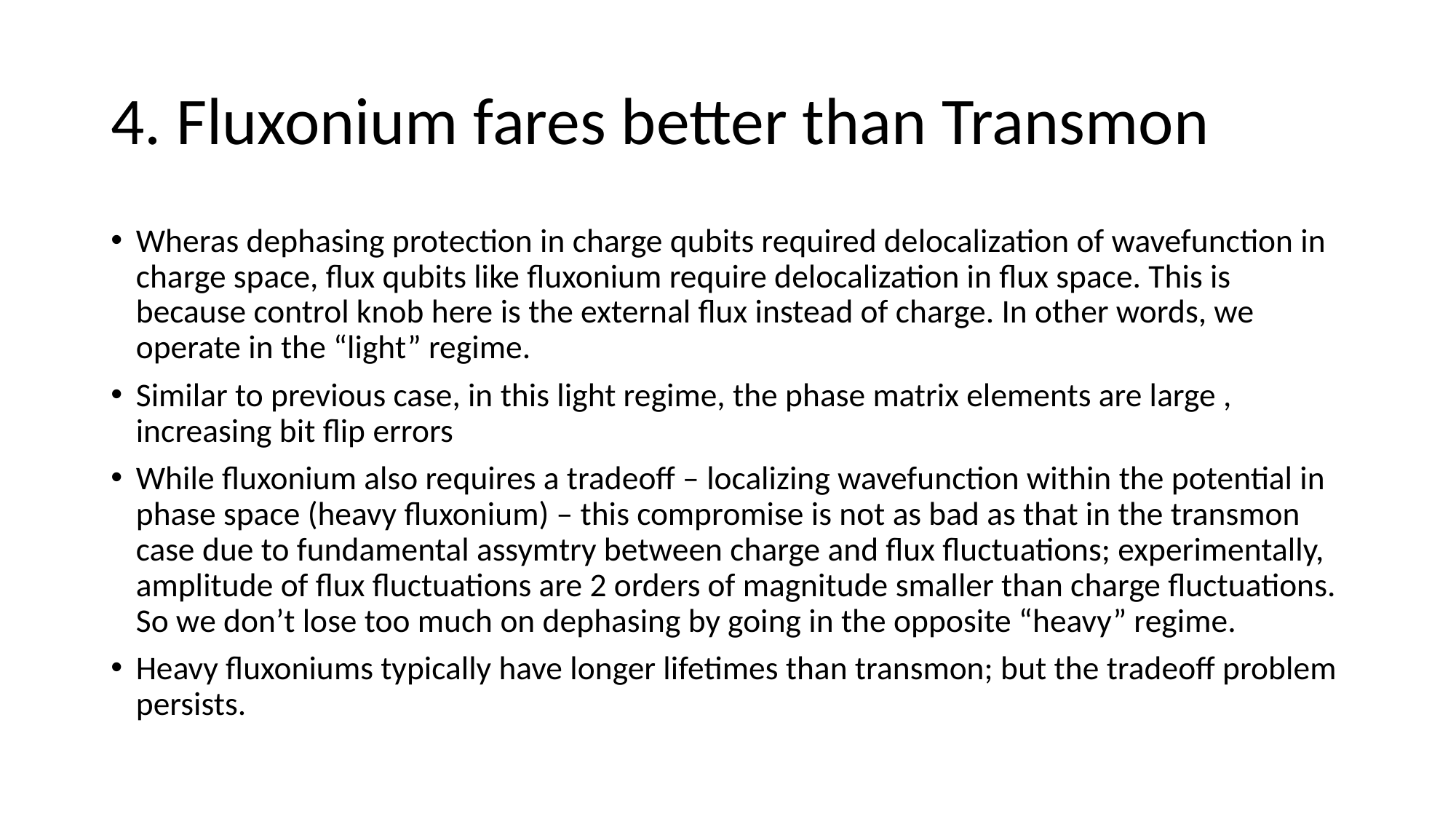

# 4. Fluxonium fares better than Transmon
Wheras dephasing protection in charge qubits required delocalization of wavefunction in charge space, flux qubits like fluxonium require delocalization in flux space. This is because control knob here is the external flux instead of charge. In other words, we operate in the “light” regime.
Similar to previous case, in this light regime, the phase matrix elements are large , increasing bit flip errors
While fluxonium also requires a tradeoff – localizing wavefunction within the potential in phase space (heavy fluxonium) – this compromise is not as bad as that in the transmon case due to fundamental assymtry between charge and flux fluctuations; experimentally, amplitude of flux fluctuations are 2 orders of magnitude smaller than charge fluctuations. So we don’t lose too much on dephasing by going in the opposite “heavy” regime.
Heavy fluxoniums typically have longer lifetimes than transmon; but the tradeoff problem persists.